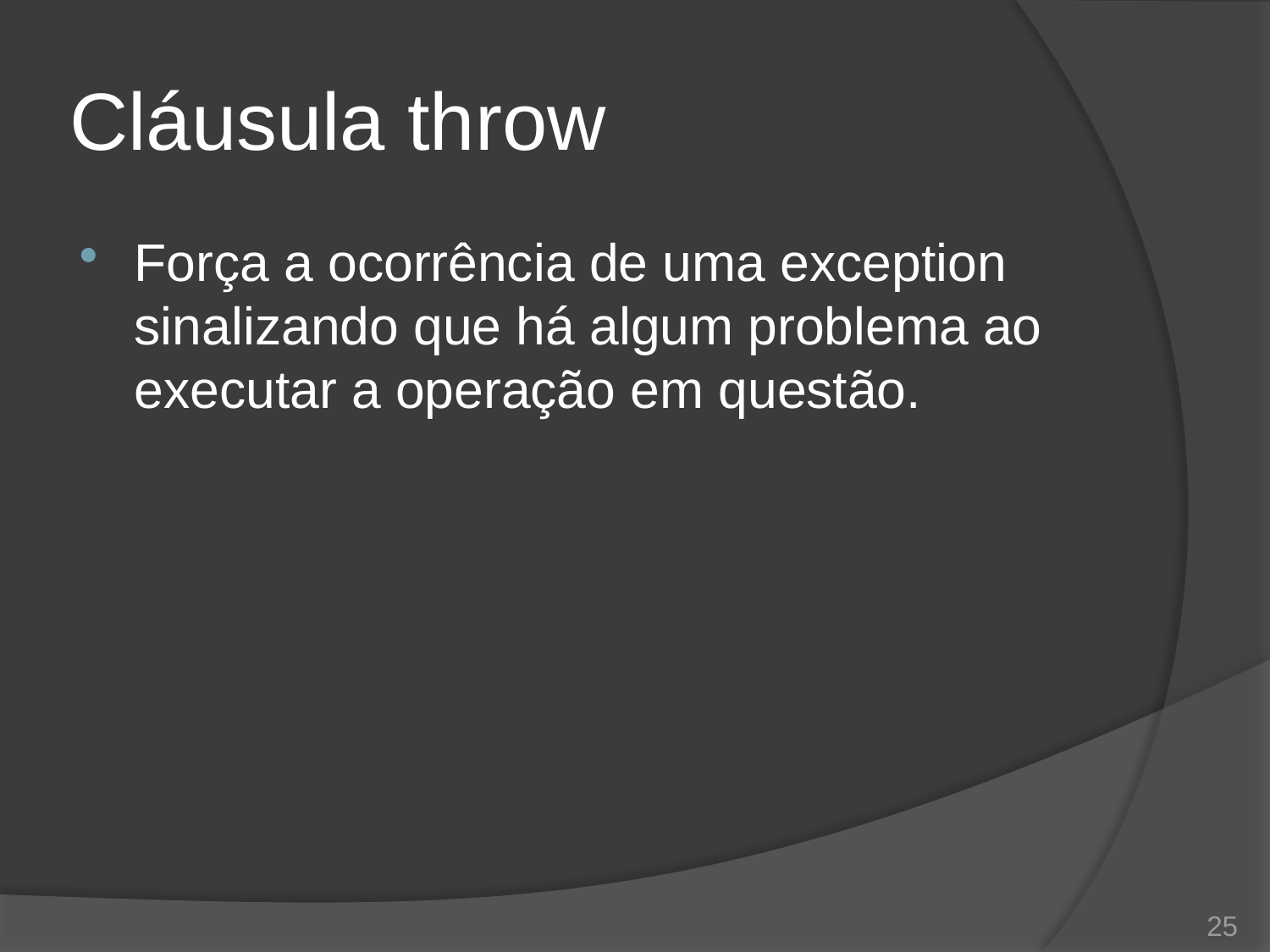

# Cláusula throw
Força a ocorrência de uma exception sinalizando que há algum problema ao executar a operação em questão.
25